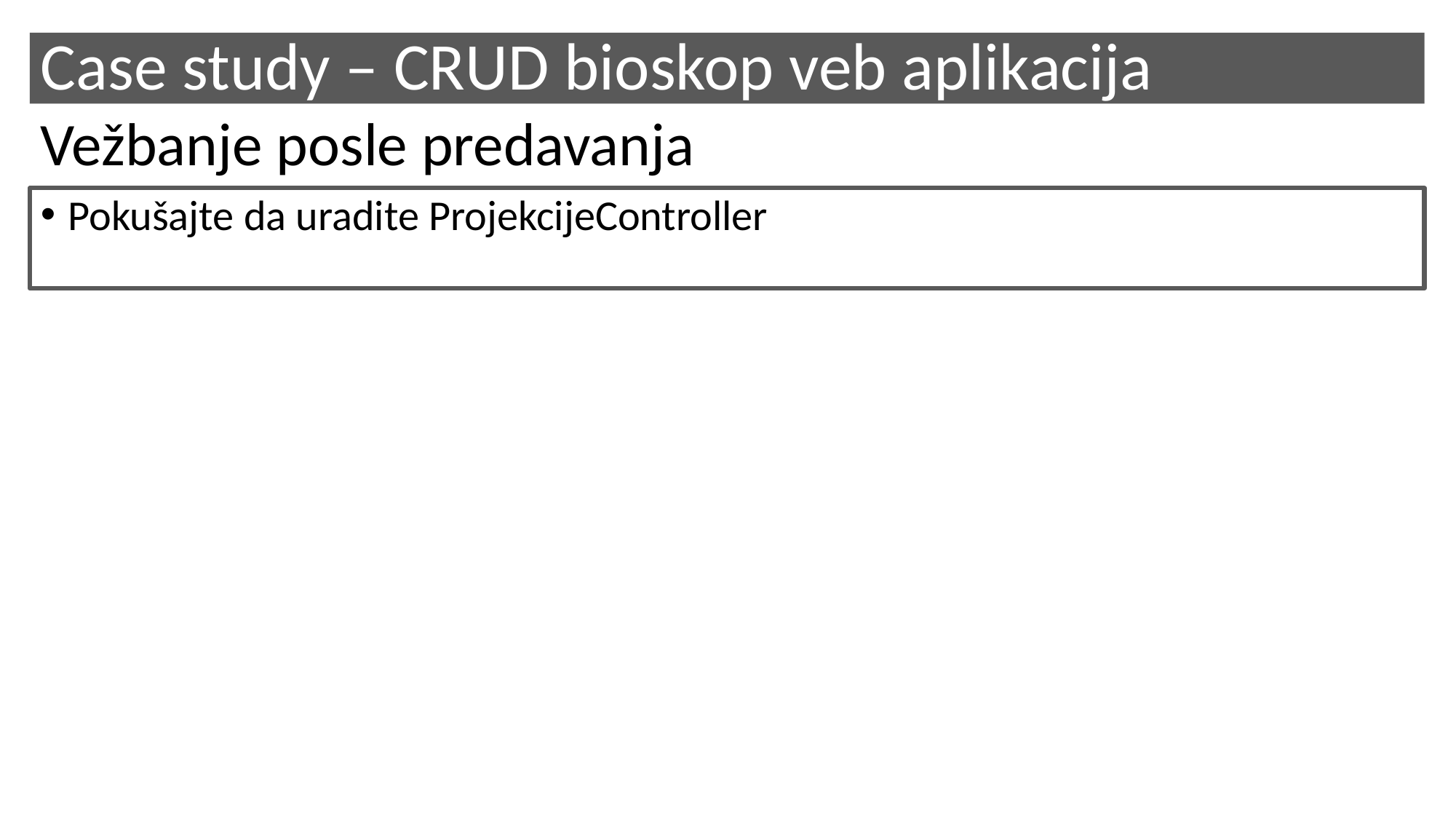

# Case study – CRUD bioskop veb aplikacija
Vežbanje posle predavanja
Pokušajte da uradite ProjekcijeController